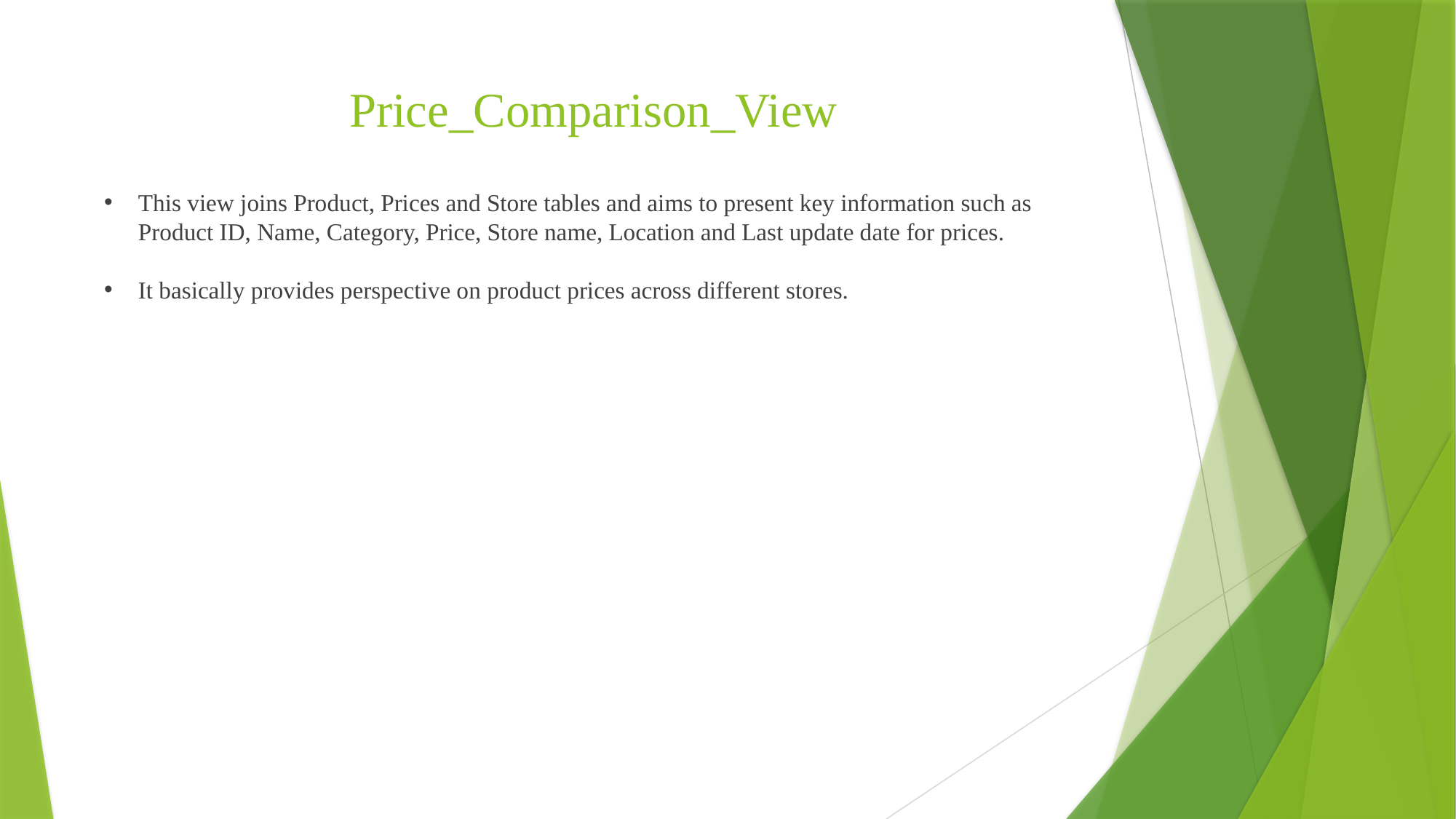

# Price_Comparison_View
This view joins Product, Prices and Store tables and aims to present key information such as Product ID, Name, Category, Price, Store name, Location and Last update date for prices.

It basically provides perspective on product prices across different stores.